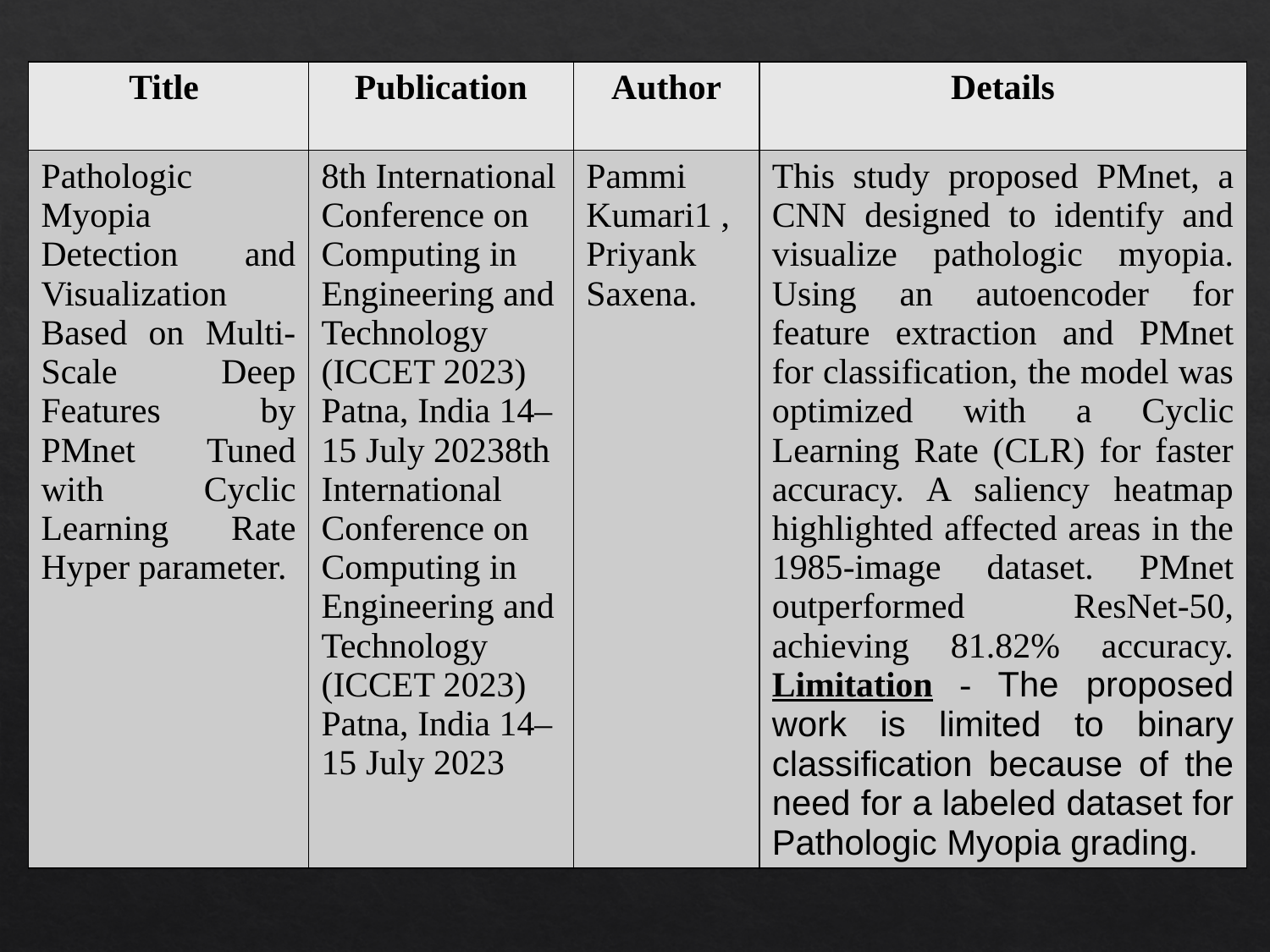

| Title | Publication | Author | Details |
| --- | --- | --- | --- |
| Pathologic Myopia Detection and Visualization Based on Multi-Scale Deep Features by PMnet Tuned with Cyclic Learning Rate Hyper parameter. | 8th International Conference on Computing in Engineering and Technology (ICCET 2023) Patna, India 14–15 July 20238th International Conference on Computing in Engineering and Technology (ICCET 2023) Patna, India 14–15 July 2023 | Pammi Kumari1 , Priyank Saxena. | This study proposed PMnet, a CNN designed to identify and visualize pathologic myopia. Using an autoencoder for feature extraction and PMnet for classification, the model was optimized with a Cyclic Learning Rate (CLR) for faster accuracy. A saliency heatmap highlighted affected areas in the 1985-image dataset. PMnet outperformed ResNet-50, achieving 81.82% accuracy. Limitation - The proposed work is limited to binary classification because of the need for a labeled dataset for Pathologic Myopia grading. |